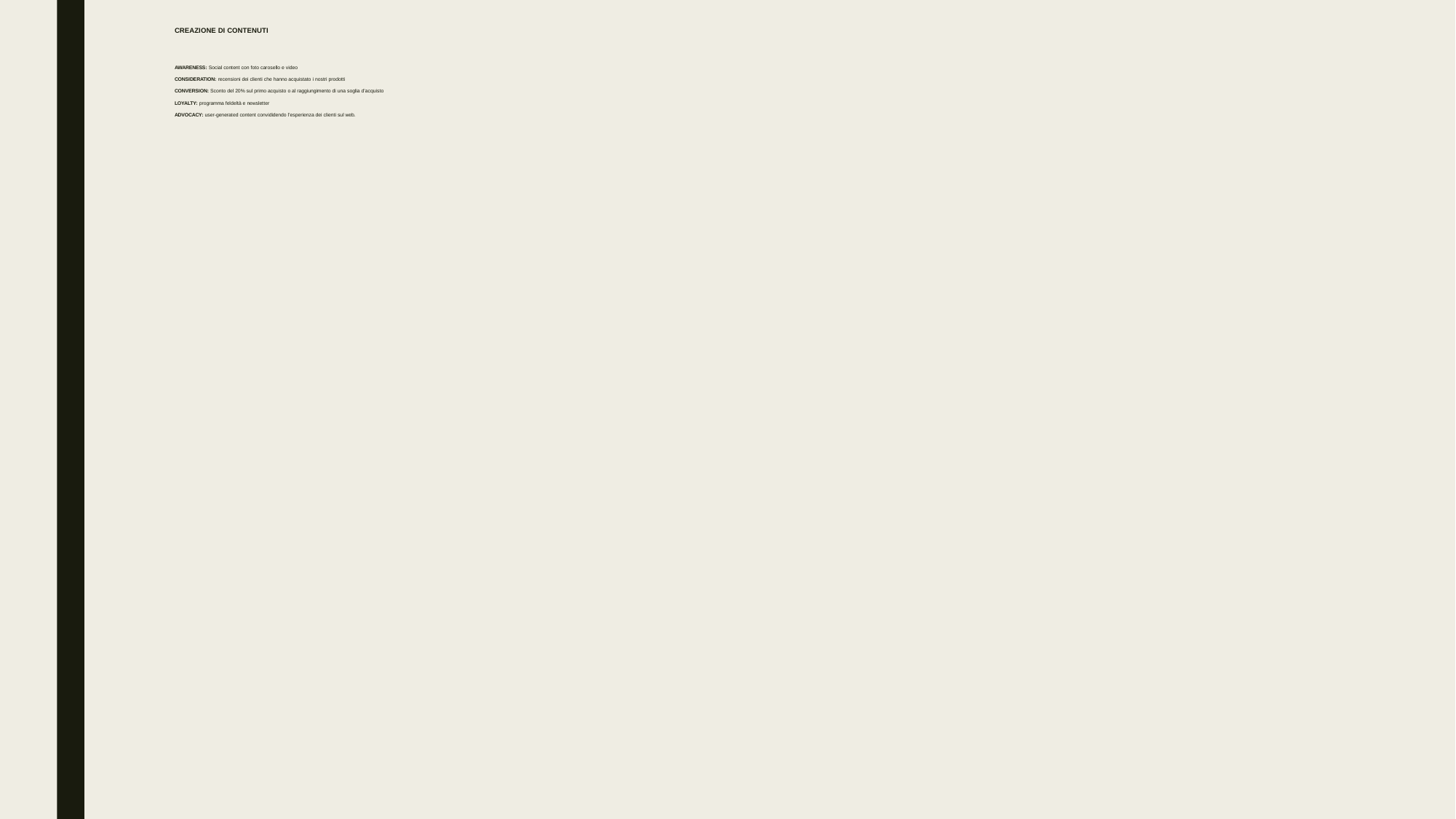

# CREAZIONE DI CONTENUTI AWARENESS: Social content con foto carosello e video CONSIDERATION: recensioni dei clienti che hanno acquistato i nostri prodotti CONVERSION: Sconto del 20% sul primo acquisto o al raggiungimento di una soglia d’acquisto LOYALTY: programma feldeltà e newsletter ADVOCACY: user-generated content convididendo l’esperienza dei clienti sul web.